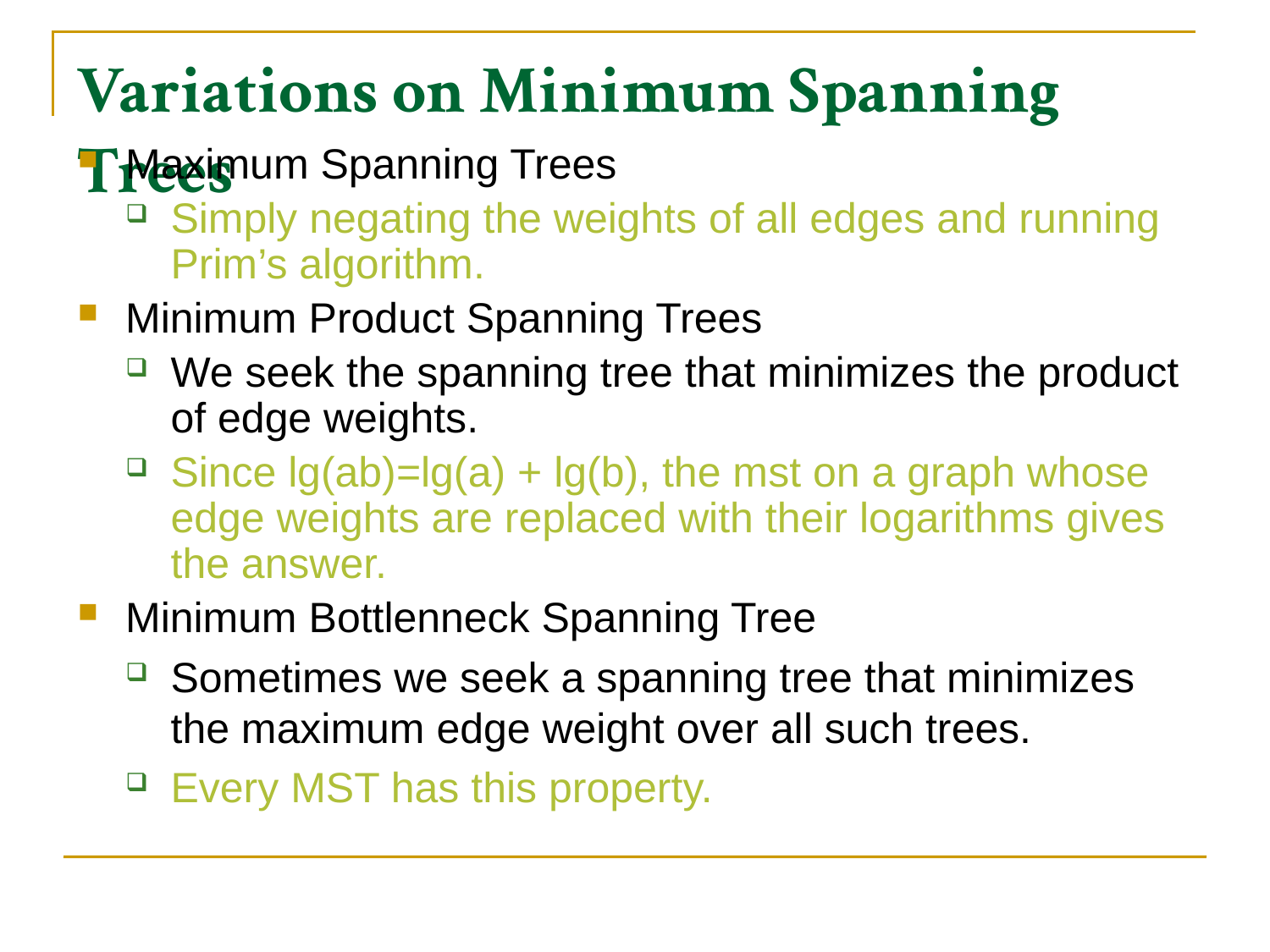

# Variations on Minimum Spanning Trees
Maximum Spanning Trees
Simply negating the weights of all edges and running Prim’s algorithm.
Minimum Product Spanning Trees
We seek the spanning tree that minimizes the product of edge weights.
Since lg(ab)=lg(a) + lg(b), the mst on a graph whose edge weights are replaced with their logarithms gives the answer.
Minimum Bottlenneck Spanning Tree
Sometimes we seek a spanning tree that minimizes the maximum edge weight over all such trees.
Every MST has this property.